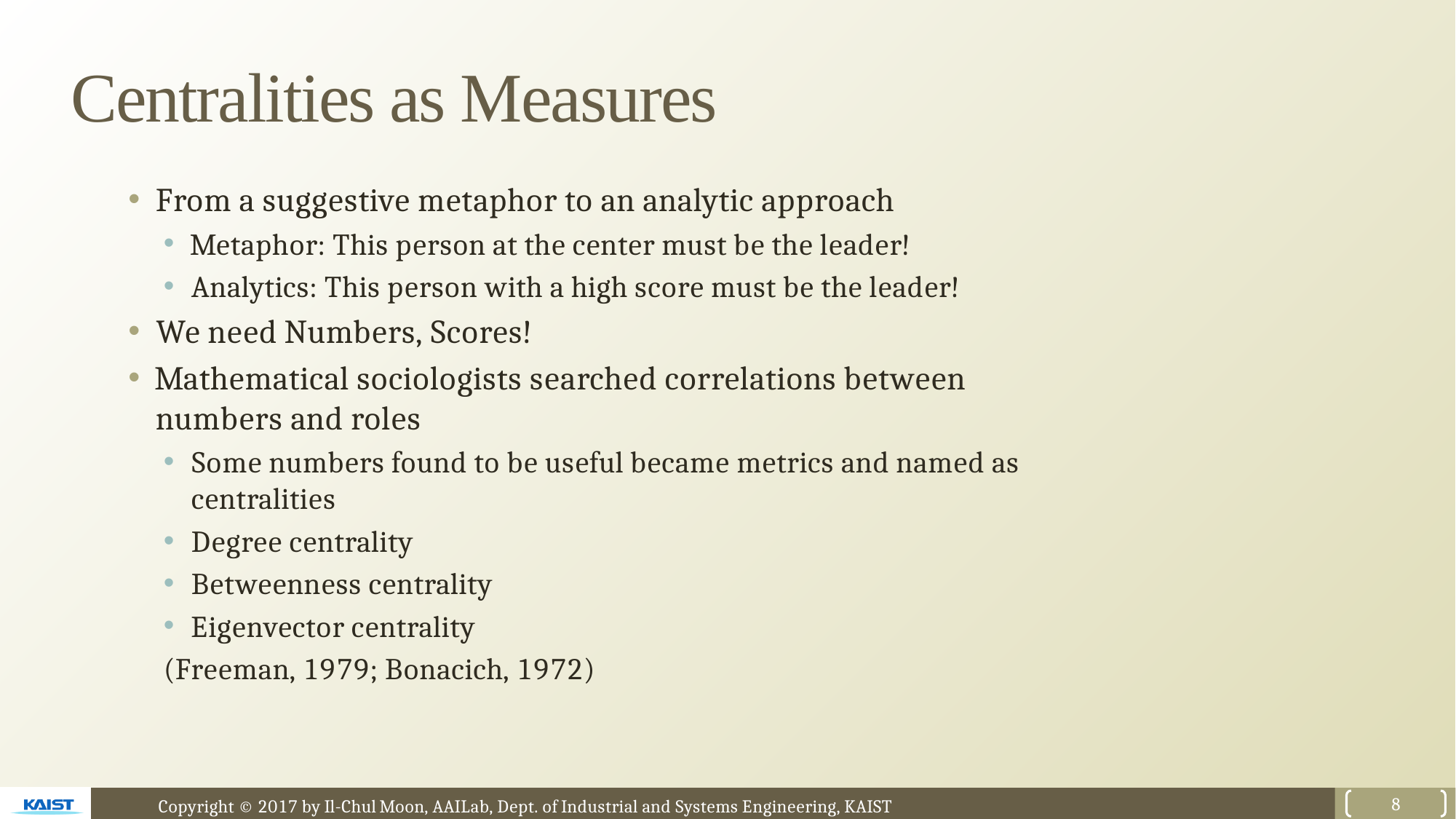

# Centralities as Measures
From a suggestive metaphor to an analytic approach
Metaphor: This person at the center must be the leader!
Analytics: This person with a high score must be the leader!
We need Numbers, Scores!
Mathematical sociologists searched correlations between
numbers and roles
Some numbers found to be useful became metrics and named as
centralities
Degree centrality
Betweenness centrality
Eigenvector centrality
(Freeman, 1979; Bonacich, 1972)
8